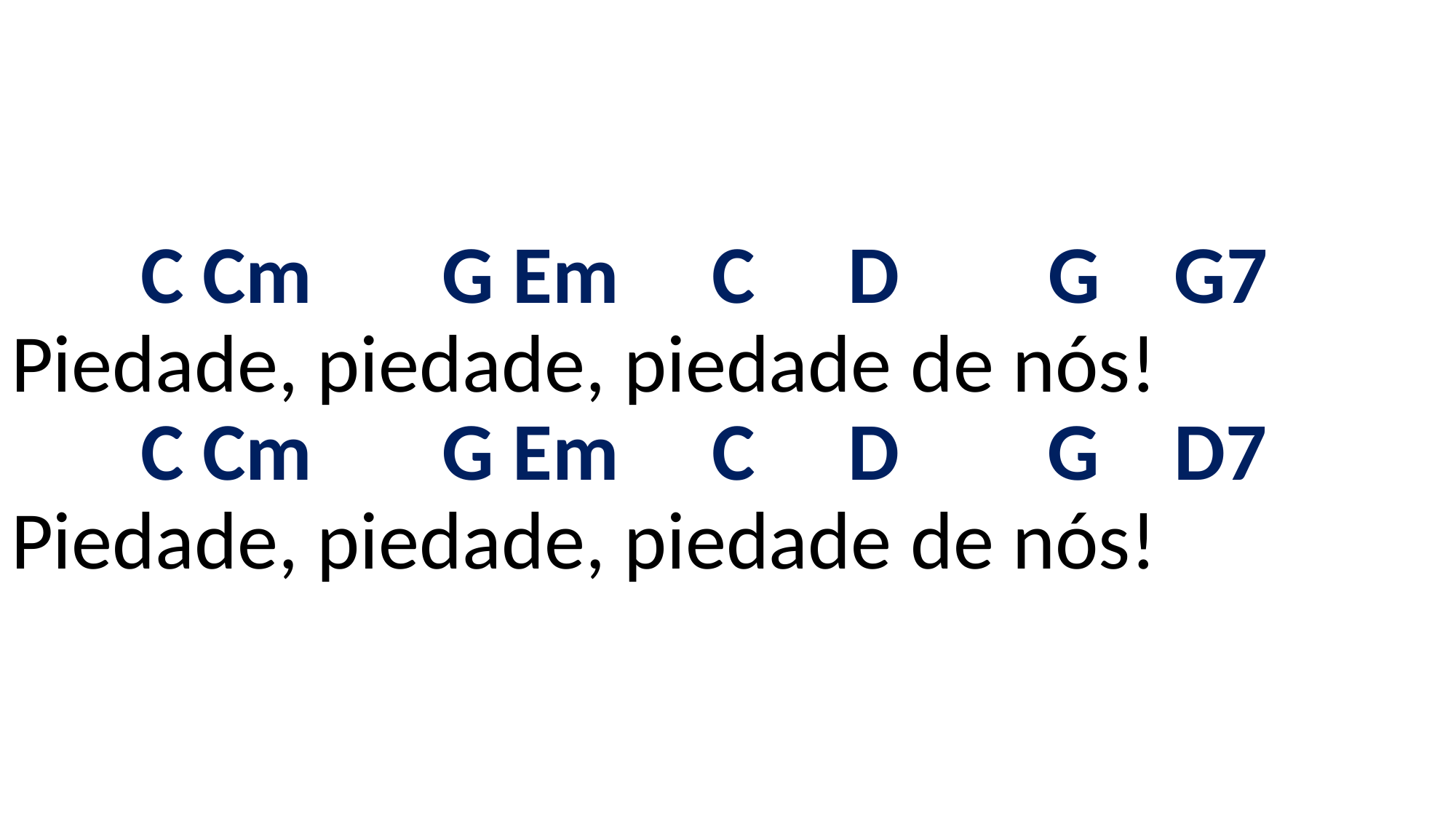

# C Cm       G Em     C     D        G    G7 Piedade, piedade, piedade de nós! C Cm       G Em     C     D        G    D7 Piedade, piedade, piedade de nós!